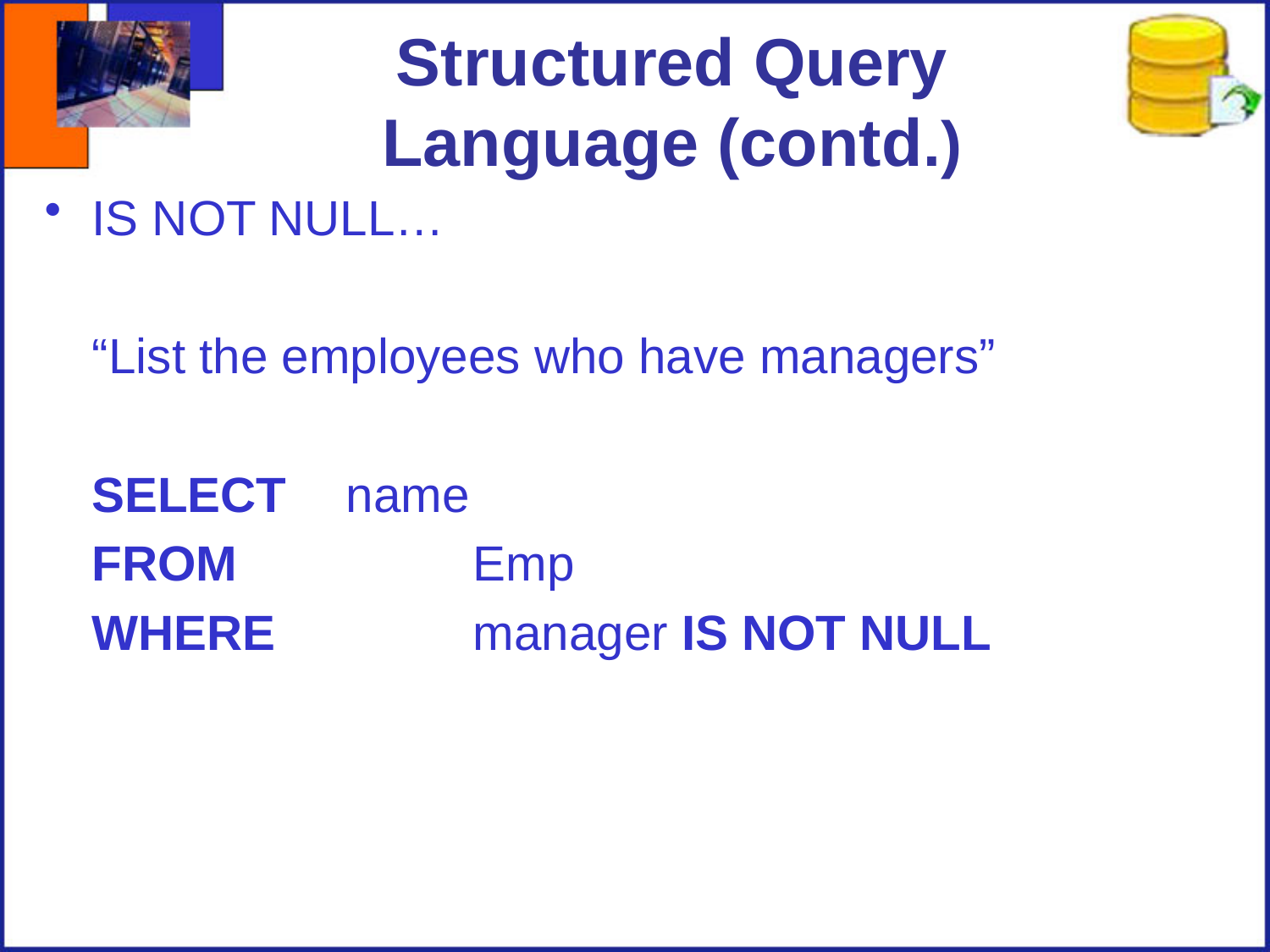

# Structured Query Language (contd.)
IS NOT NULL…

	“List the employees who have managers”

	SELECT 	name
	FROM		Emp
	WHERE		manager IS NOT NULL